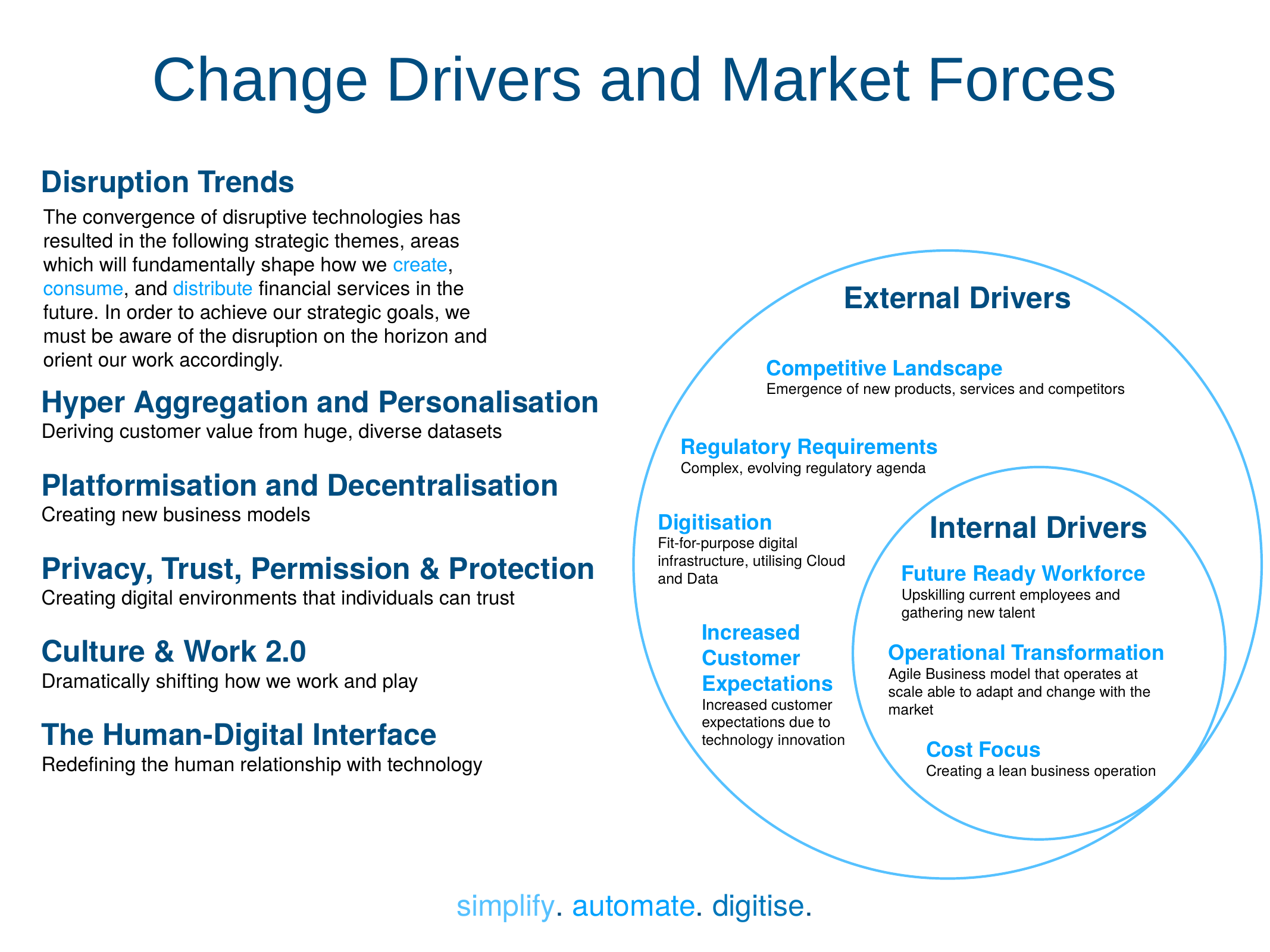

# Change Drivers and Market Forces
Disruption Trends
The convergence of disruptive technologies has resulted in the following strategic themes, areas which will fundamentally shape how we create, consume, and distribute financial services in the future. In order to achieve our strategic goals, we must be aware of the disruption on the horizon and orient our work accordingly.

External Drivers
Competitive Landscape
Emergence of new products, services and competitors
Hyper Aggregation and Personalisation
Deriving customer value from huge, diverse datasets

Platformisation and Decentralisation
Creating new business models

Privacy, Trust, Permission & Protection
Creating digital environments that individuals can trust

Culture & Work 2.0
Dramatically shifting how we work and play

The Human-Digital Interface
Redefining the human relationship with technology
Regulatory Requirements
Complex, evolving regulatory agenda

Internal Drivers
Digitisation
Fit-for-purpose digital infrastructure, utilising Cloud and Data
Future Ready Workforce
Upskilling current employees and gathering new talent
Increased Customer Expectations
Increased customer expectations due to technology innovation
Operational Transformation
Agile Business model that operates at scale able to adapt and change with the market
Cost Focus
Creating a lean business operation